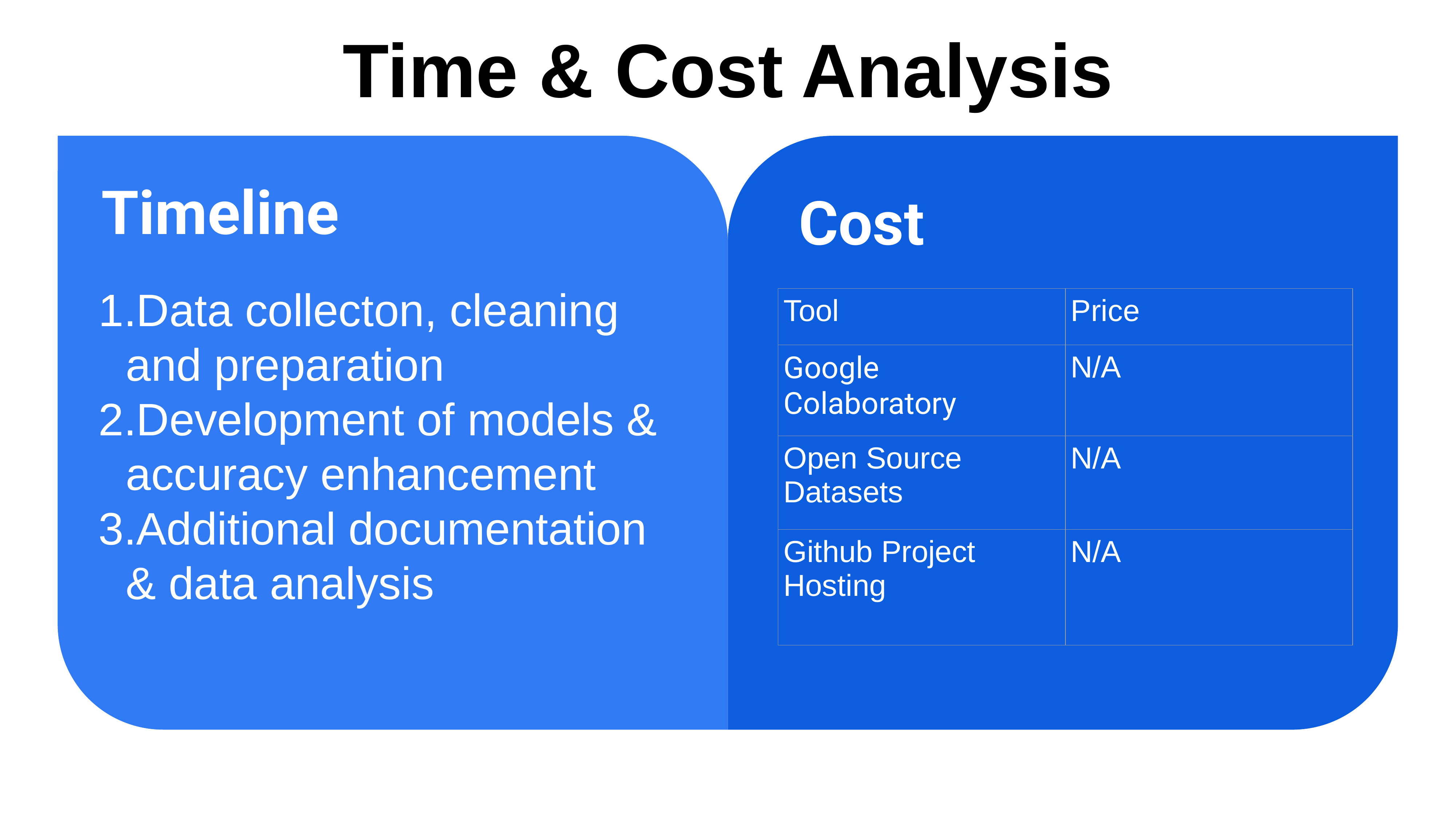

Time & Cost Analysis

Timeline

Cost

Data collecton, cleaning and preparation
Development of models & accuracy enhancement
Additional documentation & data analysis
| Tool | Price |
| --- | --- |
| Google Colaboratory | N/A |
| Open Source Datasets | N/A |
| Github Project Hosting | N/A |